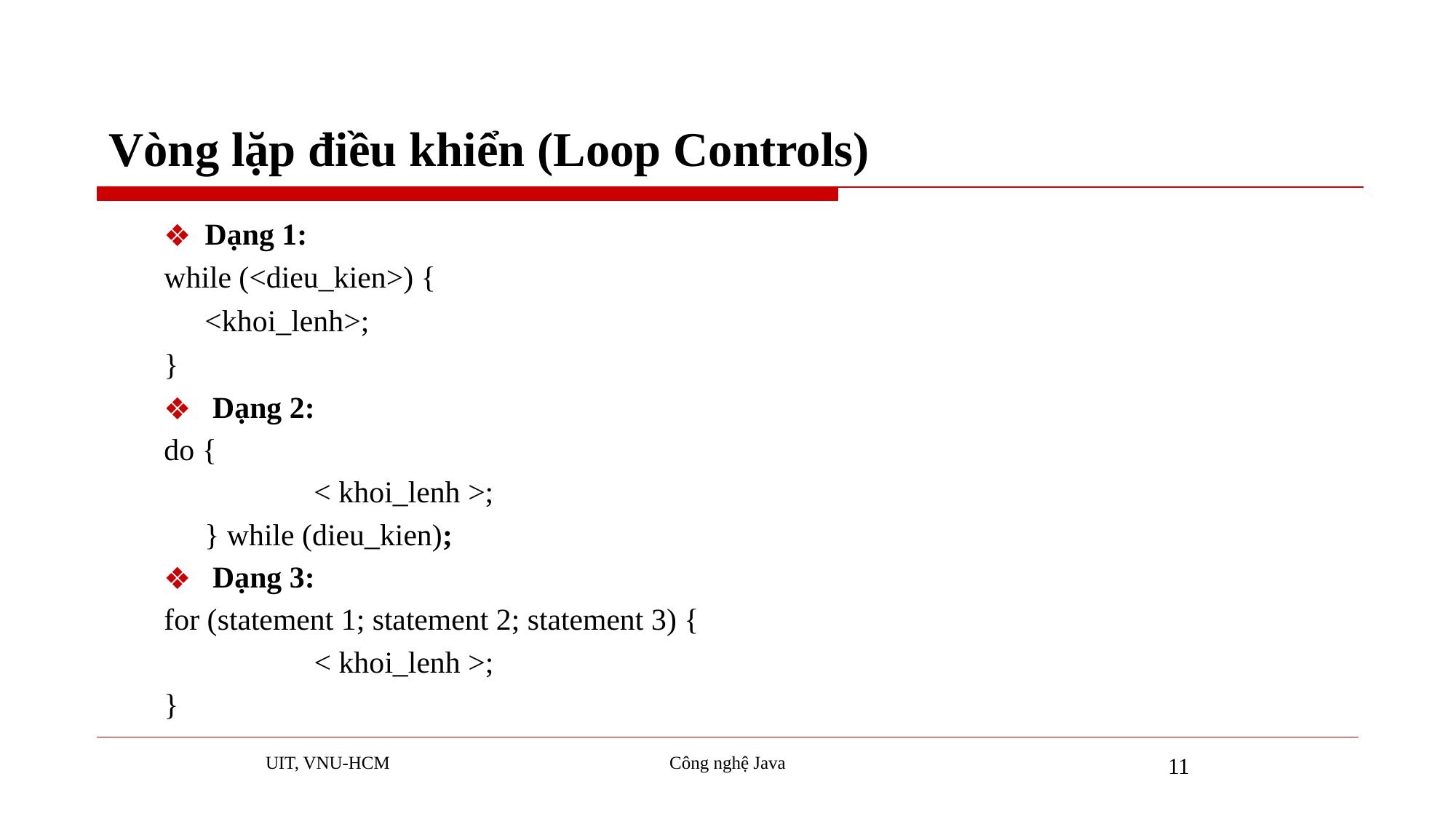

# Vòng lặp điều khiển (Loop Controls)
Dạng 1:
while (<dieu_kien>) {
	<khoi_lenh>;
}
 Dạng 2:
do {
		< khoi_lenh >;
	} while (dieu_kien);
 Dạng 3:
for (statement 1; statement 2; statement 3) {
		< khoi_lenh >;
}

UIT, VNU-HCM
Công nghệ Java
11